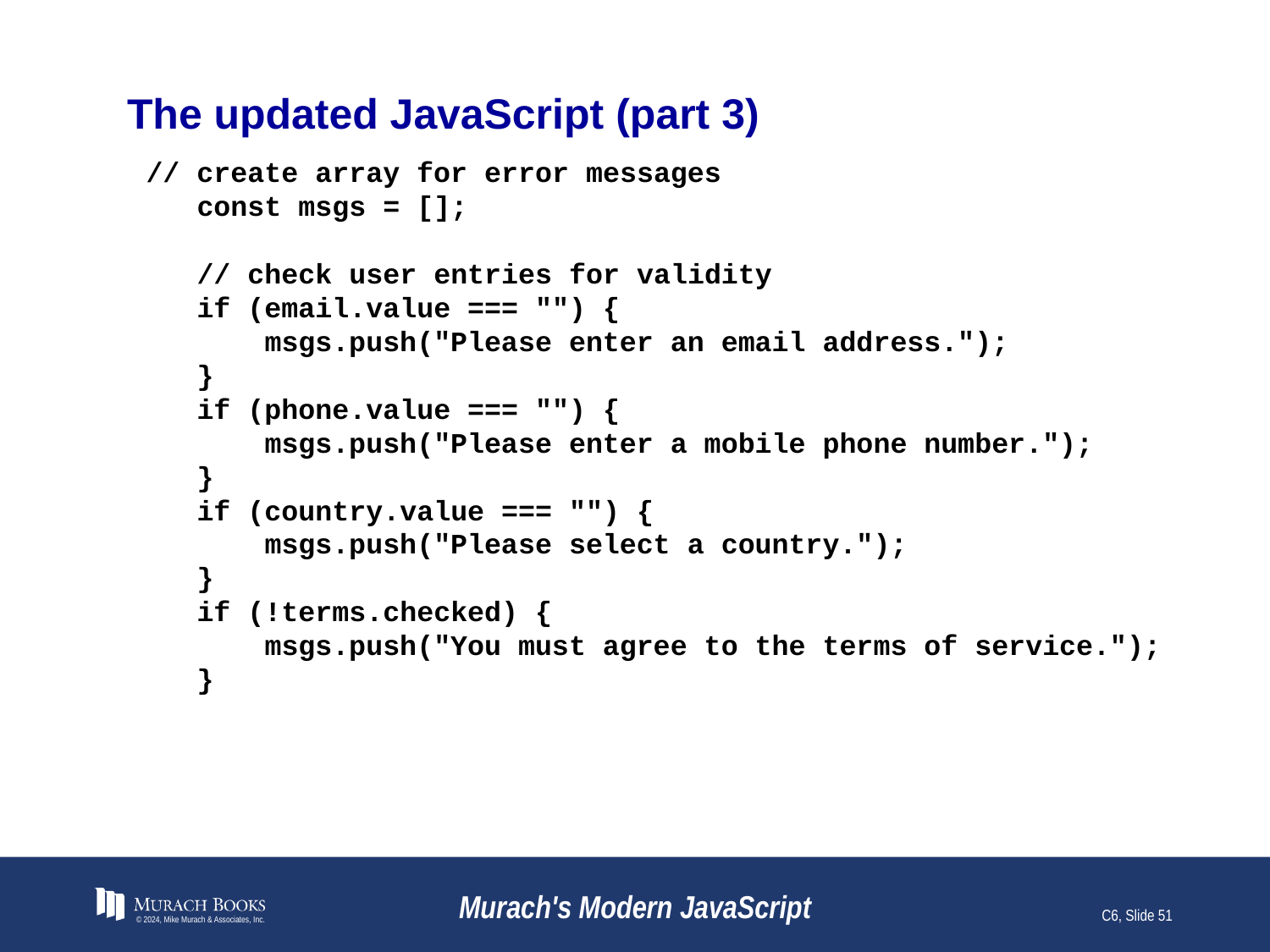

# The updated JavaScript (part 3)
 // create array for error messages
    const msgs = [];

    // check user entries for validity
    if (email.value === "") {
        msgs.push("Please enter an email address.");
    }
    if (phone.value === "") {
        msgs.push("Please enter a mobile phone number.");
    }
    if (country.value === "") {
        msgs.push("Please select a country.");
    }
    if (!terms.checked) {
        msgs.push("You must agree to the terms of service.");
    }
© 2024, Mike Murach & Associates, Inc.
Murach's Modern JavaScript

C6, Slide 51